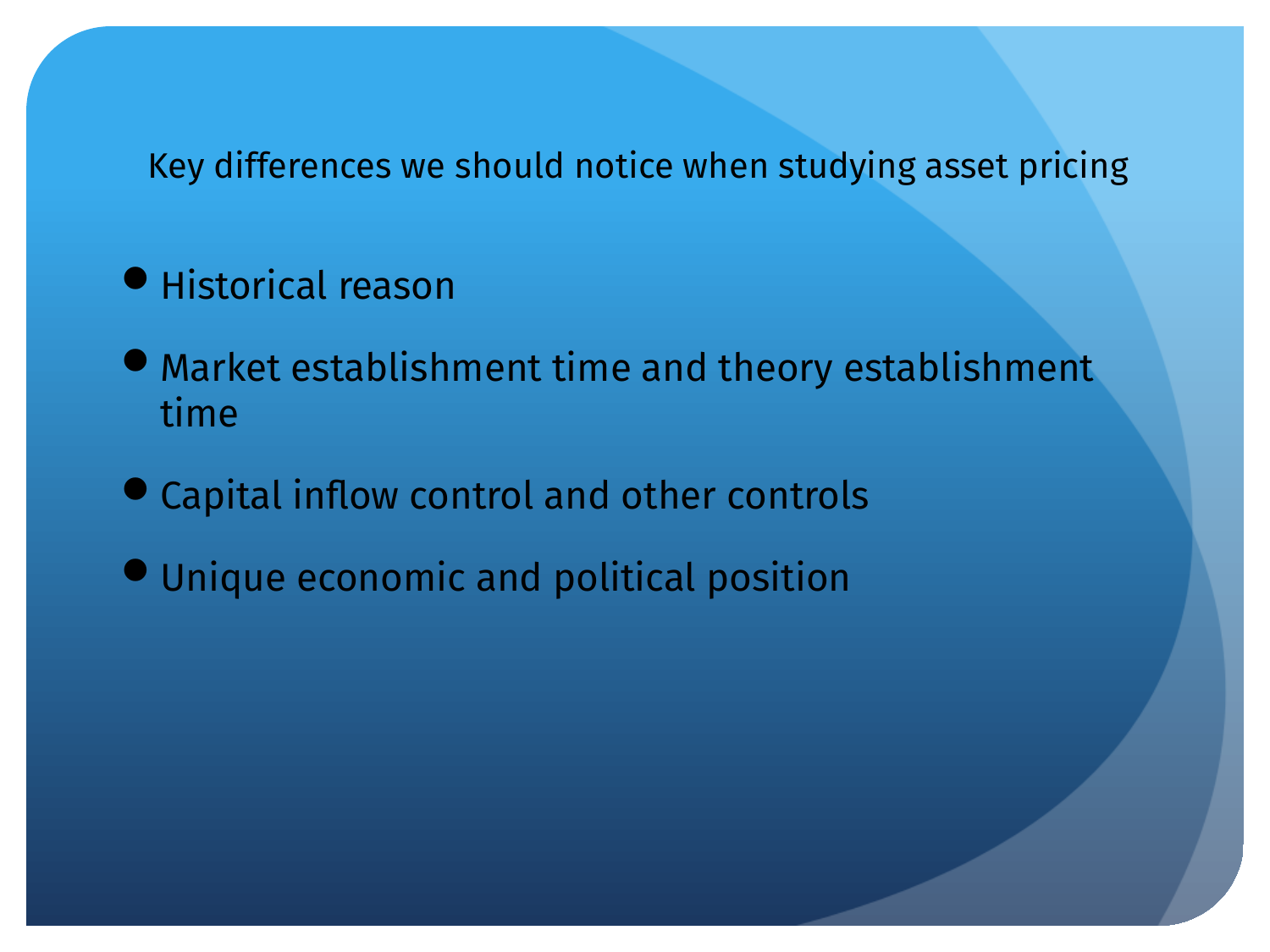

# Key differences we should notice when studying asset pricing
Historical reason
Market establishment time and theory establishment time
Capital inflow control and other controls
Unique economic and political position